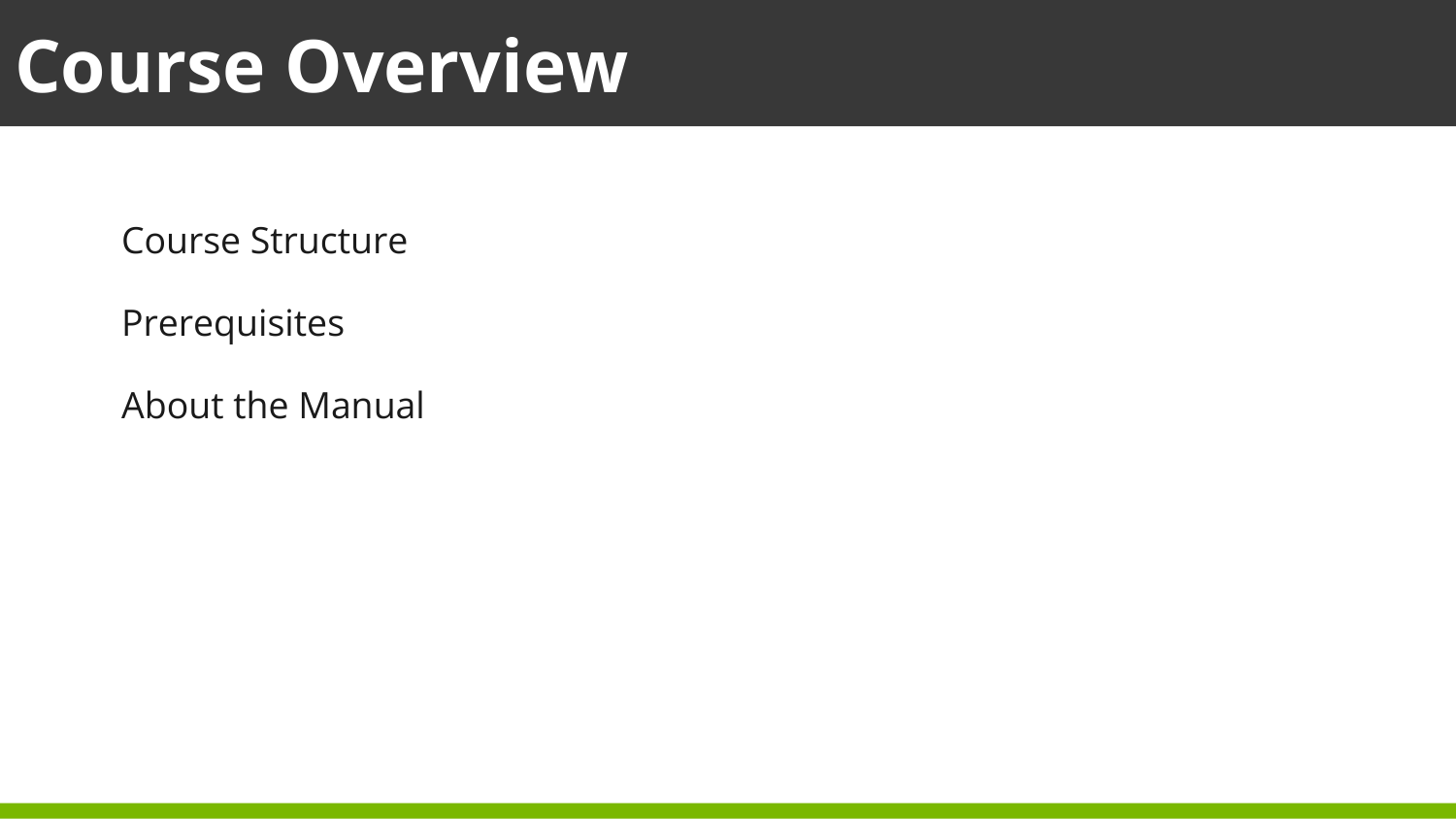

Course Overview
Course Structure
Prerequisites
About the Manual